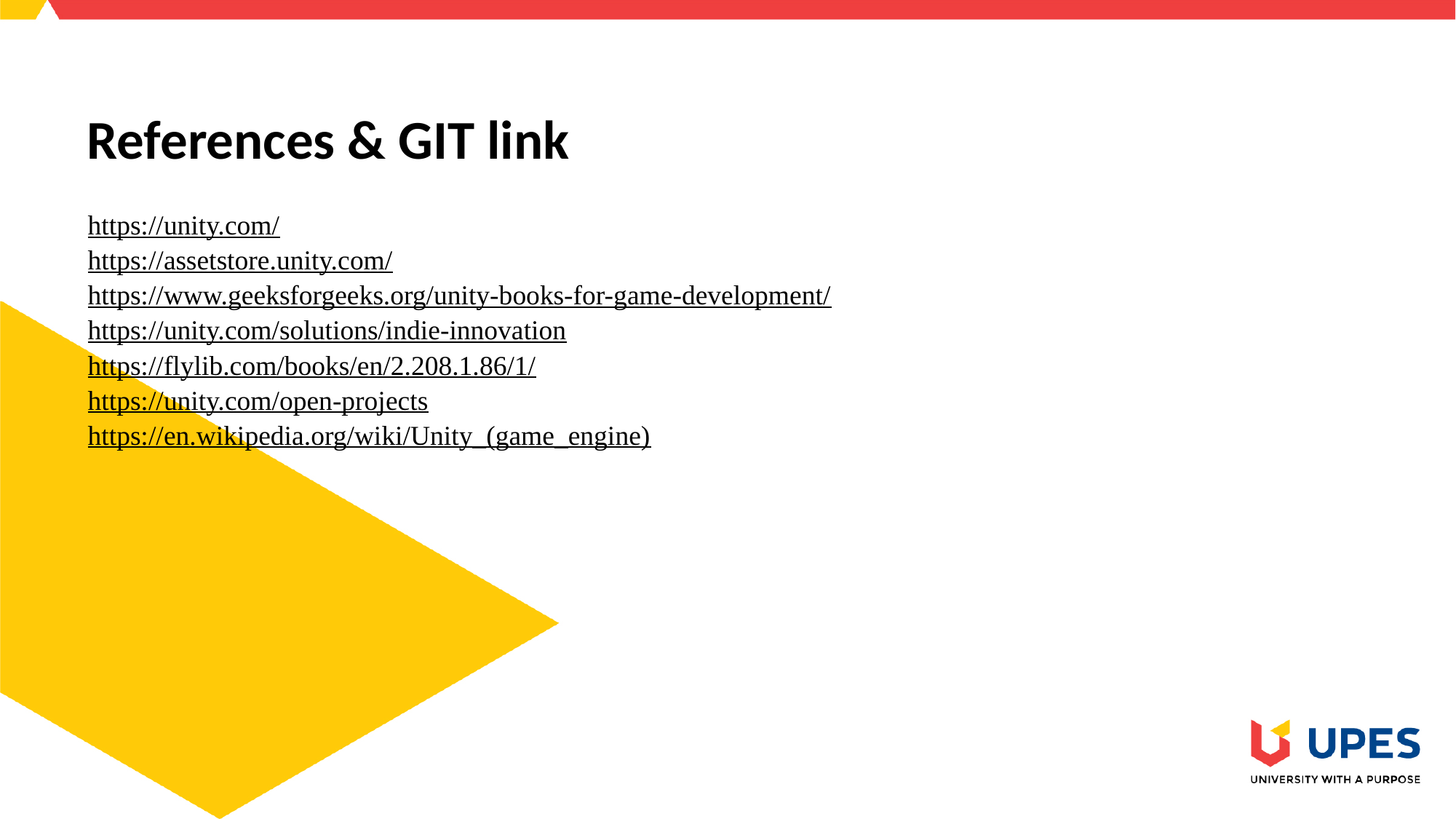

# References & GIT link   https://unity.com/ https://assetstore.unity.com/ https://www.geeksforgeeks.org/unity-books-for-game-development/ https://unity.com/solutions/indie-innovation https://flylib.com/books/en/2.208.1.86/1/ https://unity.com/open-projects https://en.wikipedia.org/wiki/Unity_(game_engine)